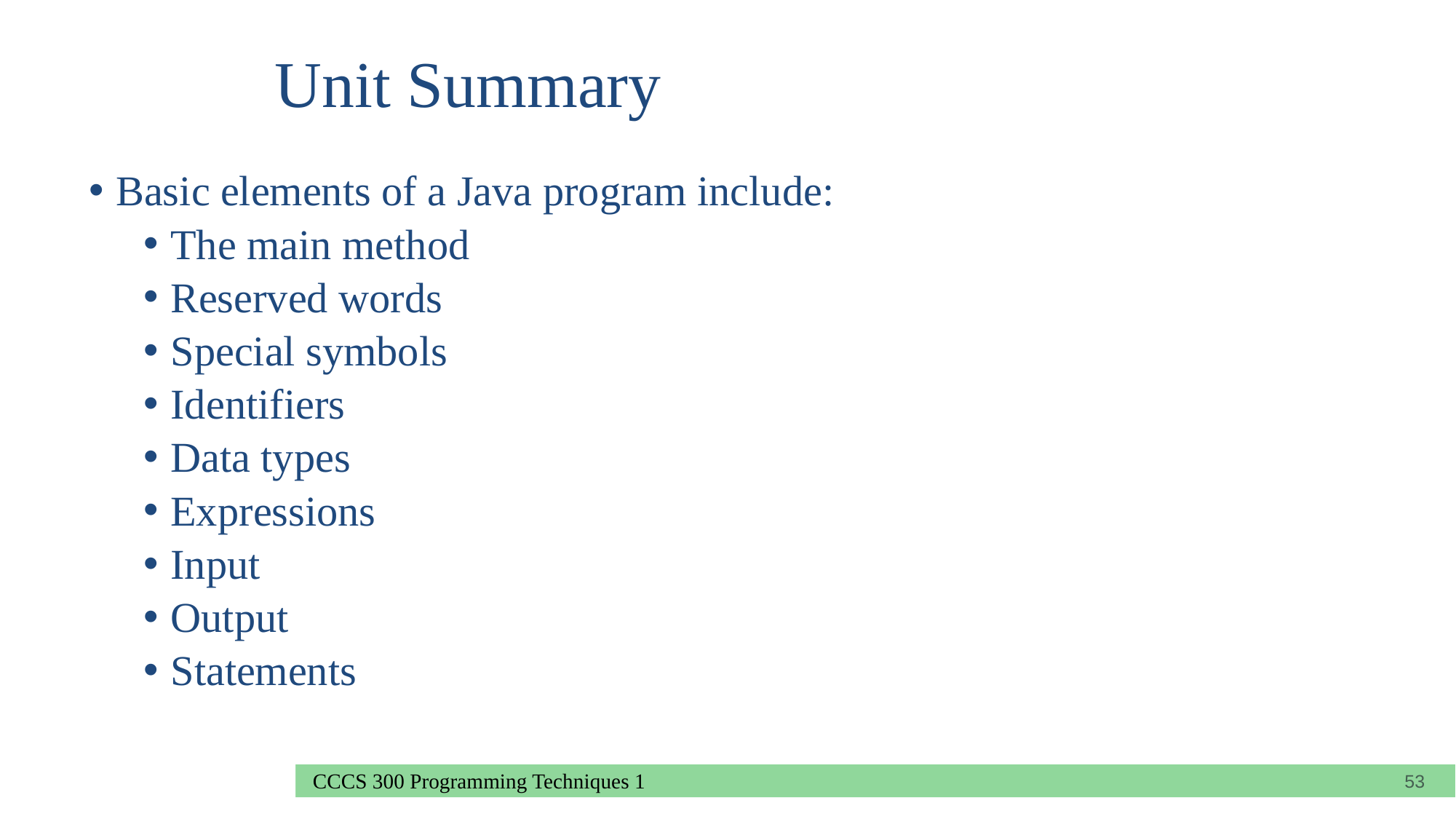

# Unit Summary
Basic elements of a Java program include:
The main method
Reserved words
Special symbols
Identifiers
Data types
Expressions
Input
Output
Statements
53
CCCS 300 Programming Techniques 1